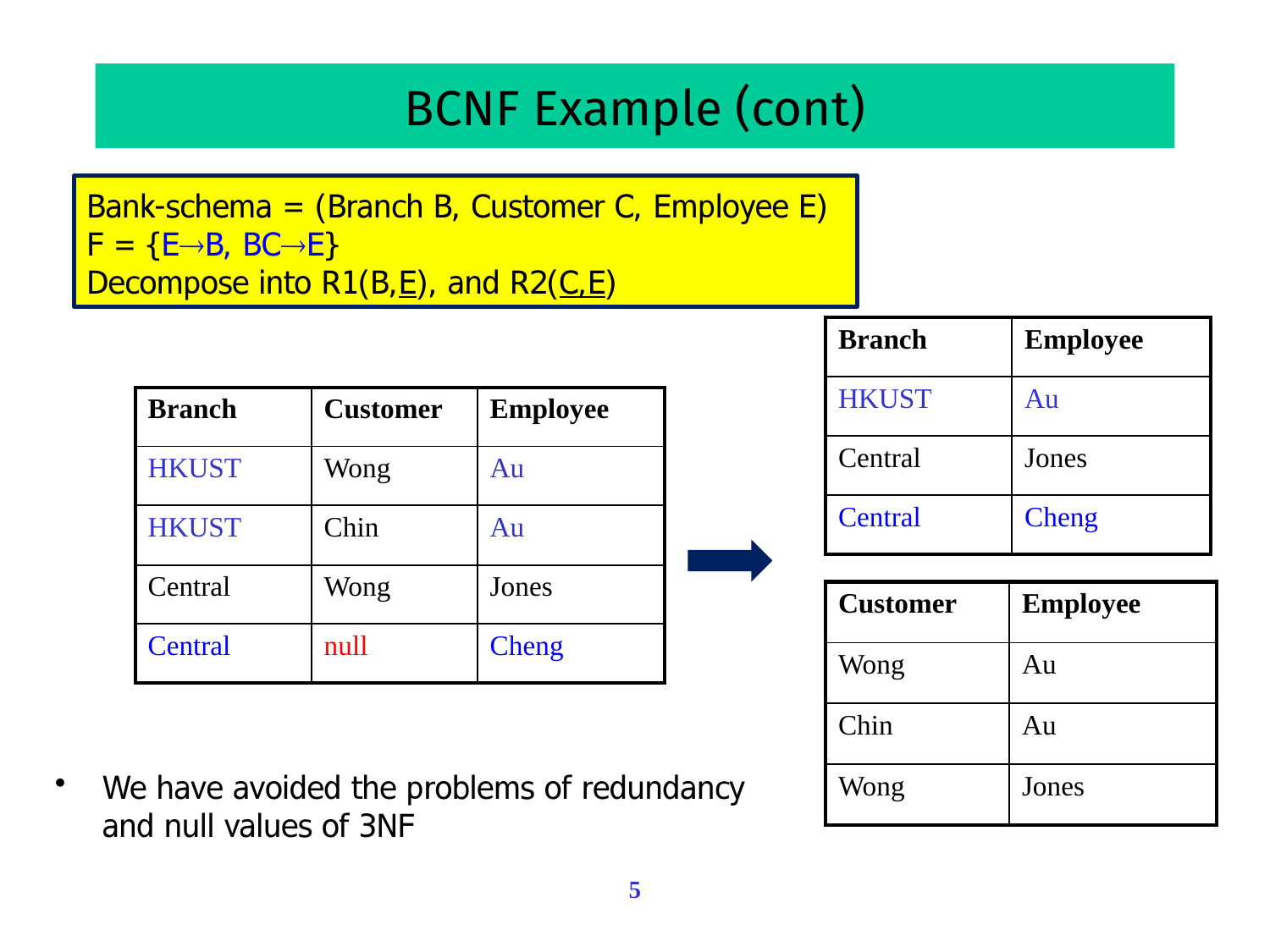

# BCNF Example (cont)

Bank-schema = (Branch B, Customer C, Employee E)
F = {E→B, BC→E}
Decompose into R1(B,E), and R2(C,E)

| Branch | Employee |
| --- | --- |
| HKUST | Au |
| Central | Jones |
| Central | Cheng |
| Branch | Customer | Employee |
| --- | --- | --- |
| HKUST | Wong | Au |
| HKUST | Chin | Au |
| Central | Wong | Jones |
| Central | null | Cheng |

| Customer | Employee |
| --- | --- |
| Wong | Au |
| Chin | Au |
| Wong | Jones |
We have avoided the problems of redundancy and null values of 3NF

5